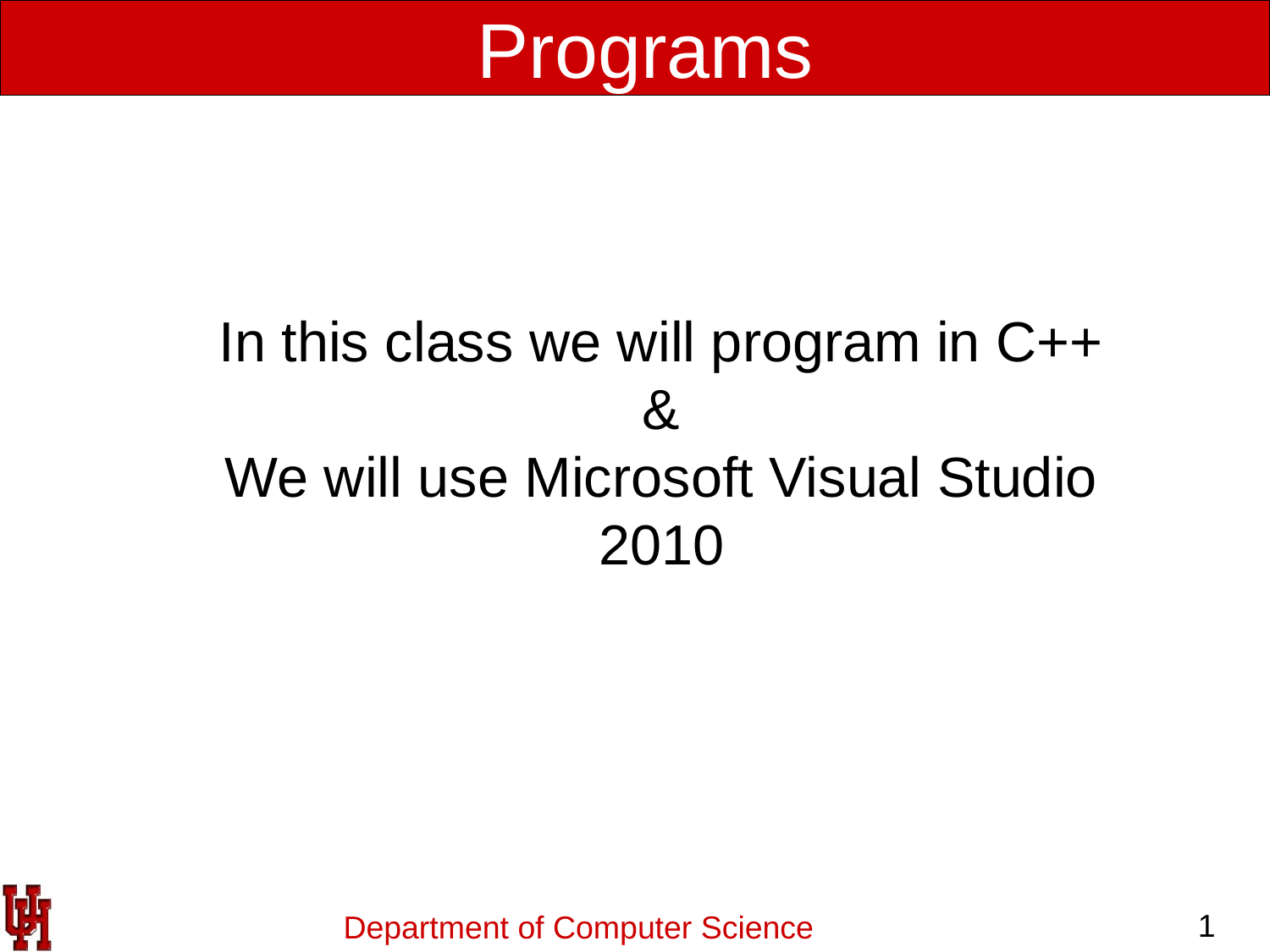

Programs
In this class we will program in C++
&
We will use Microsoft Visual Studio
2010